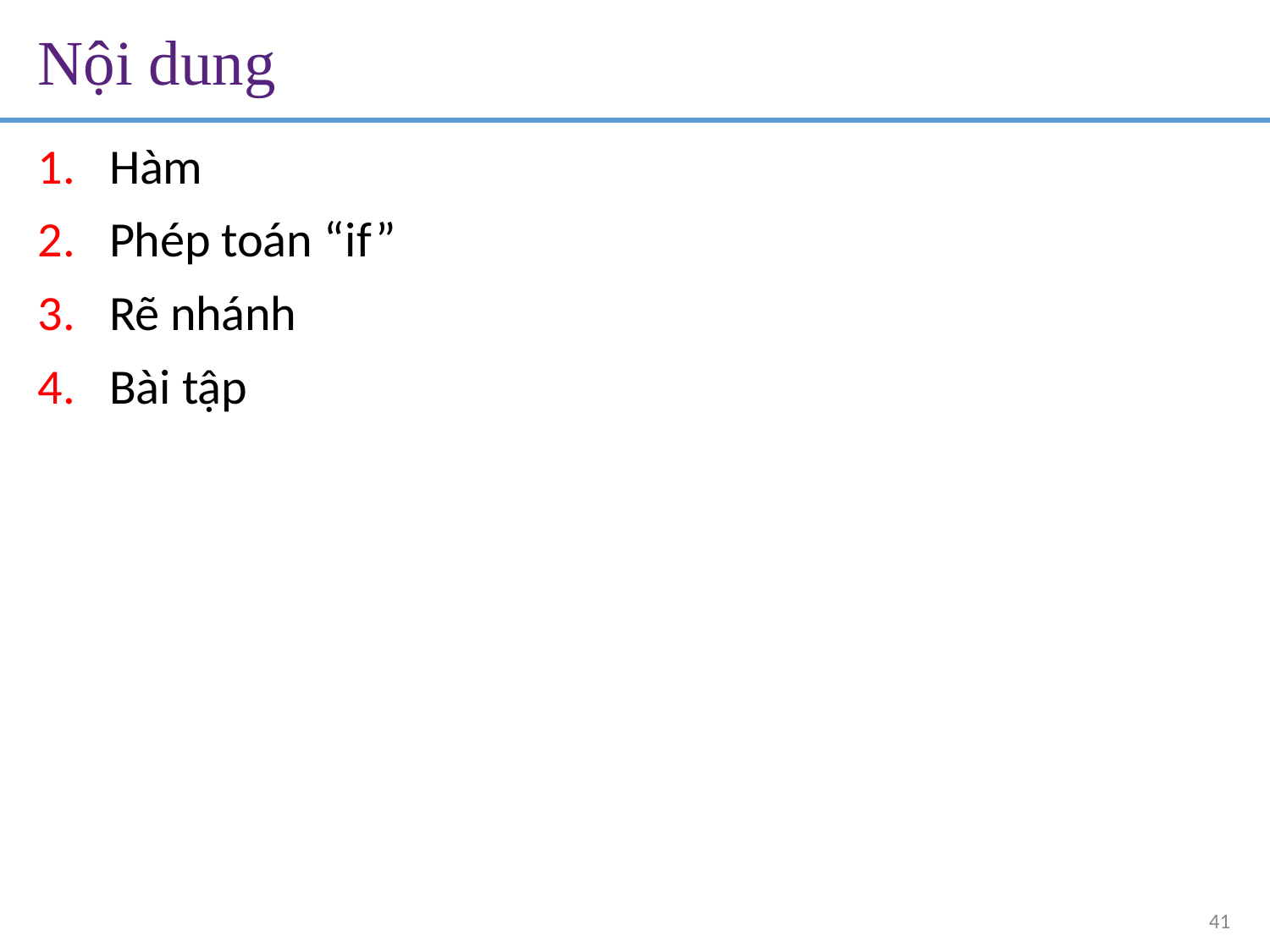

# Nội dung
Hàm
Phép toán “if”
Rẽ nhánh
Bài tập
41